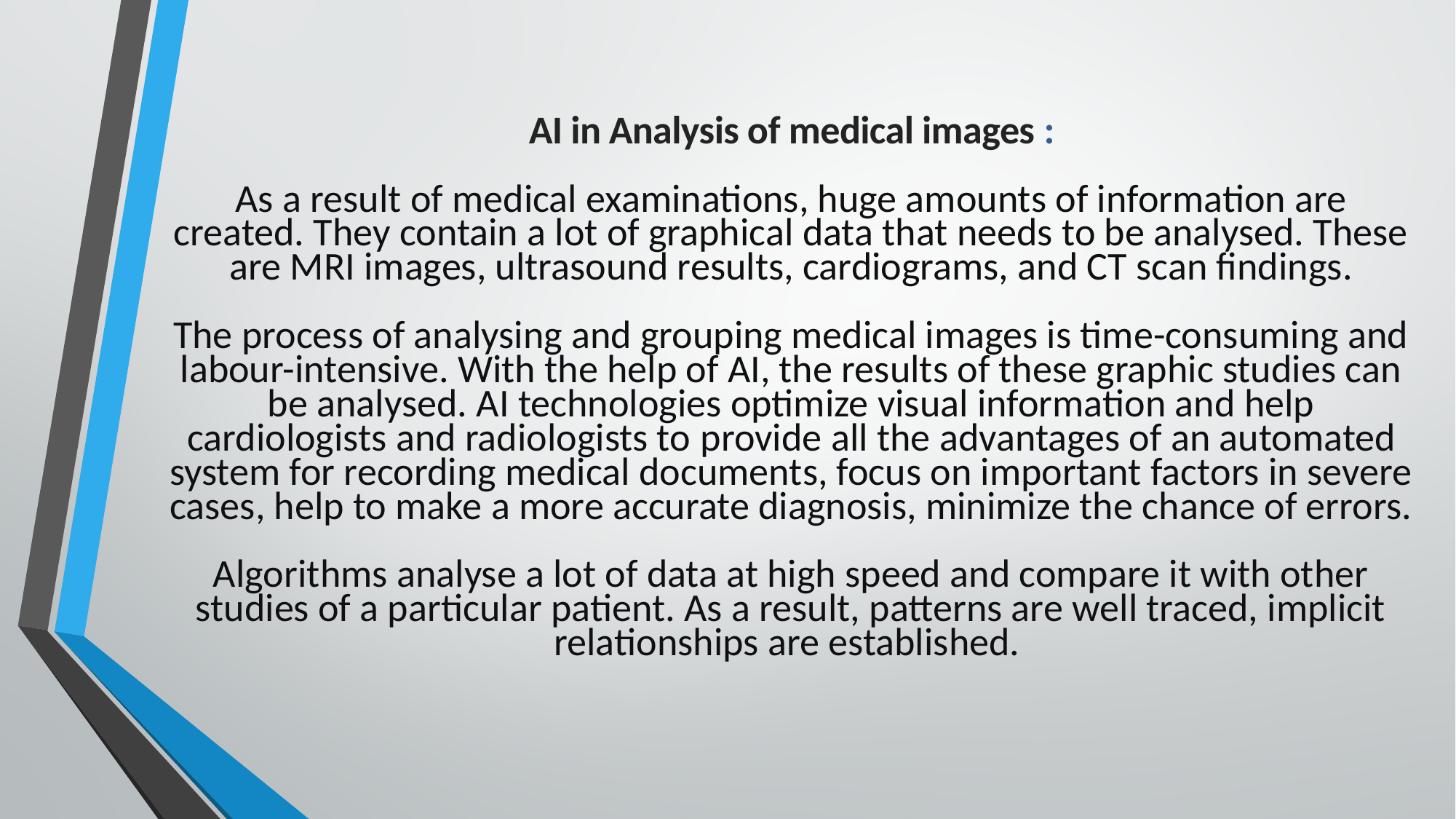

# AI in Analysis of medical images : As a result of medical examinations, huge amounts of information are created. They contain a lot of graphical data that needs to be analysed. These are MRI images, ultrasound results, cardiograms, and CT scan findings. The process of analysing and grouping medical images is time-consuming and labour-intensive. With the help of AI, the results of these graphic studies can be analysed. AI technologies optimize visual information and help cardiologists and radiologists to provide all the advantages of an automated system for recording medical documents, focus on important factors in severe cases, help to make a more accurate diagnosis, minimize the chance of errors. Algorithms analyse a lot of data at high speed and compare it with other studies of a particular patient. As a result, patterns are well traced, implicit relationships are established.